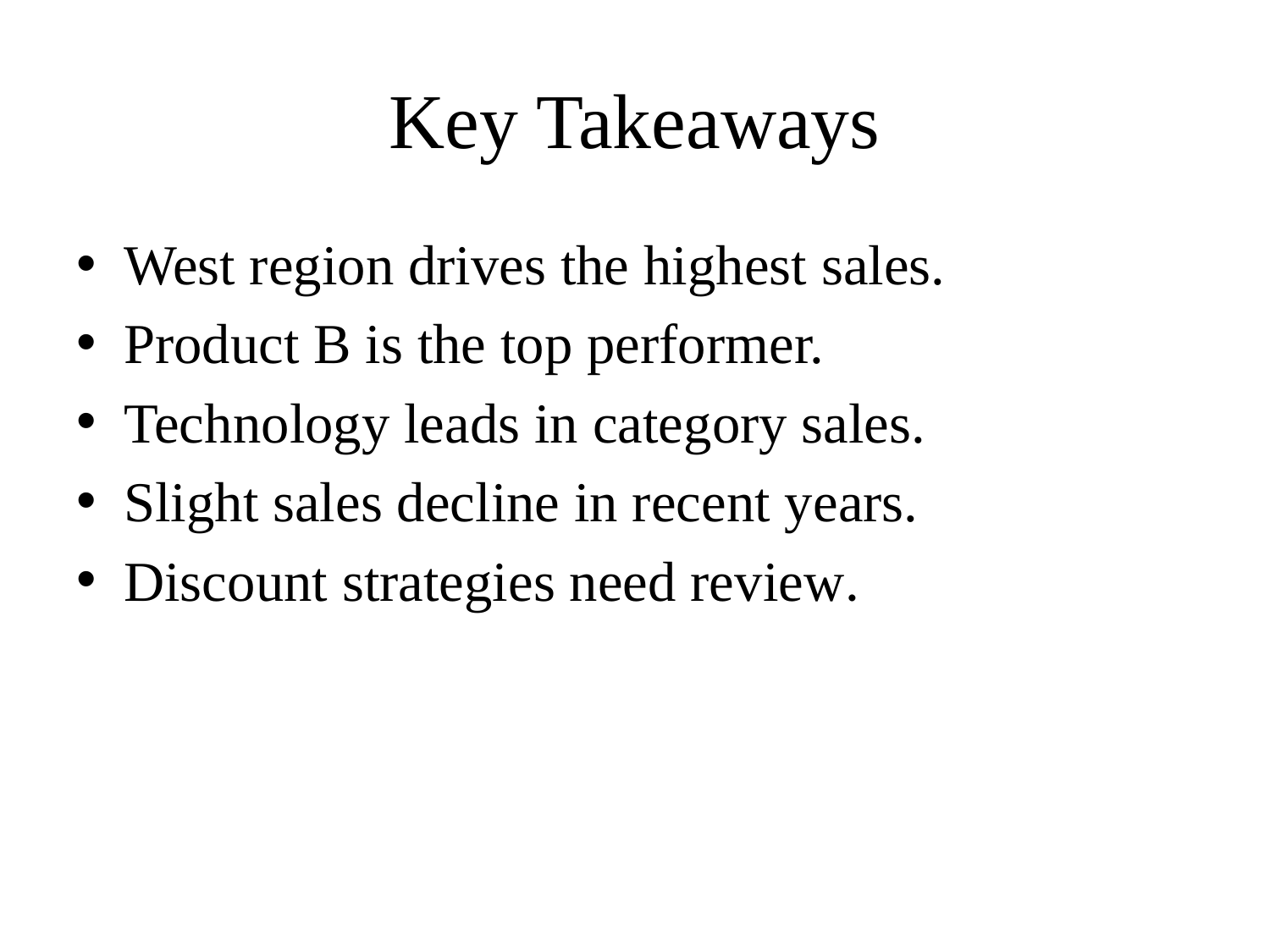

# Key Takeaways
West region drives the highest sales.
Product B is the top performer.
Technology leads in category sales.
Slight sales decline in recent years.
Discount strategies need review.